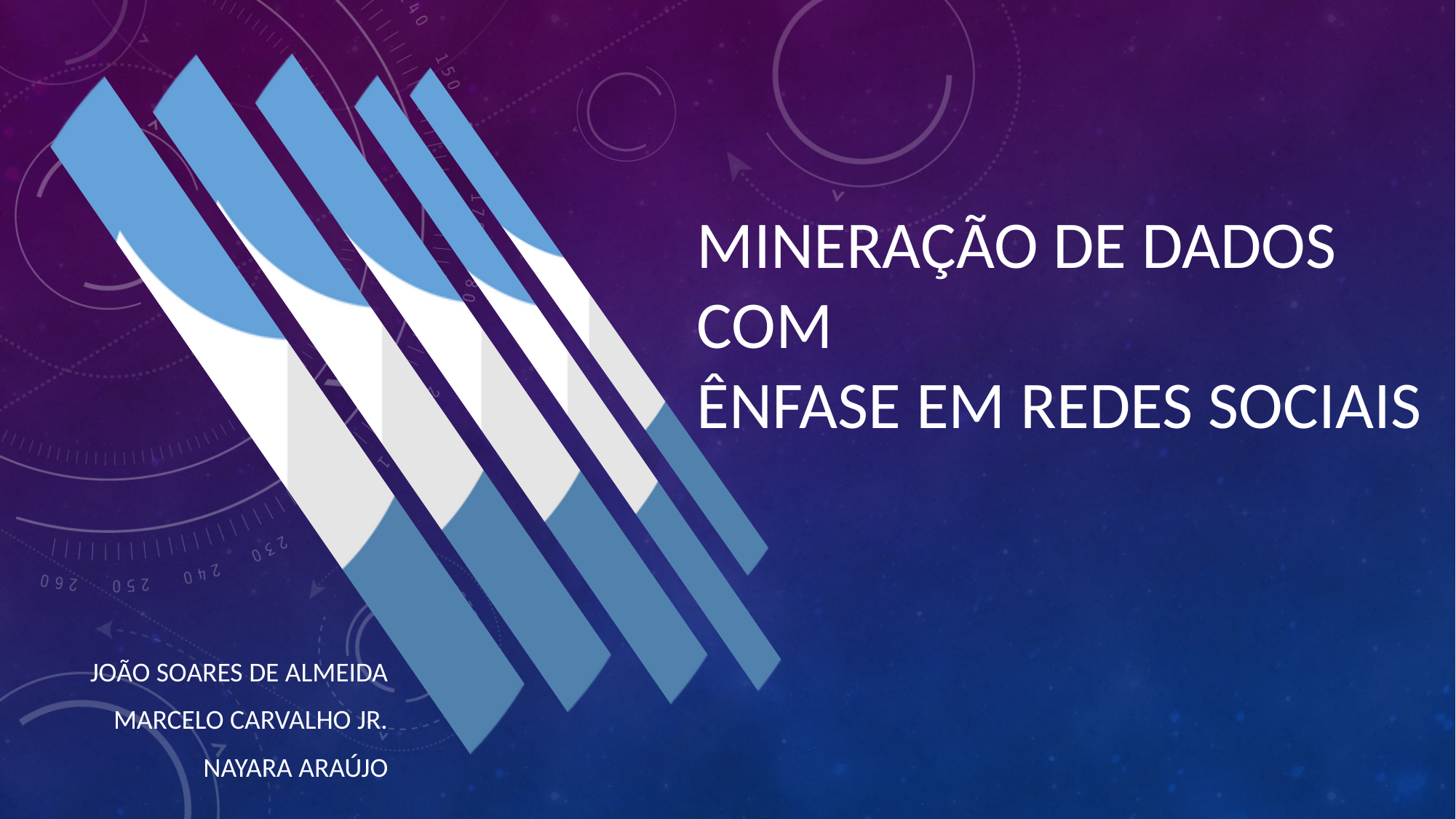

# Mineração de dados com ênfase em redes sociais

João soares de almeida
Marcelo carvalho jr.
Nayara Araújo